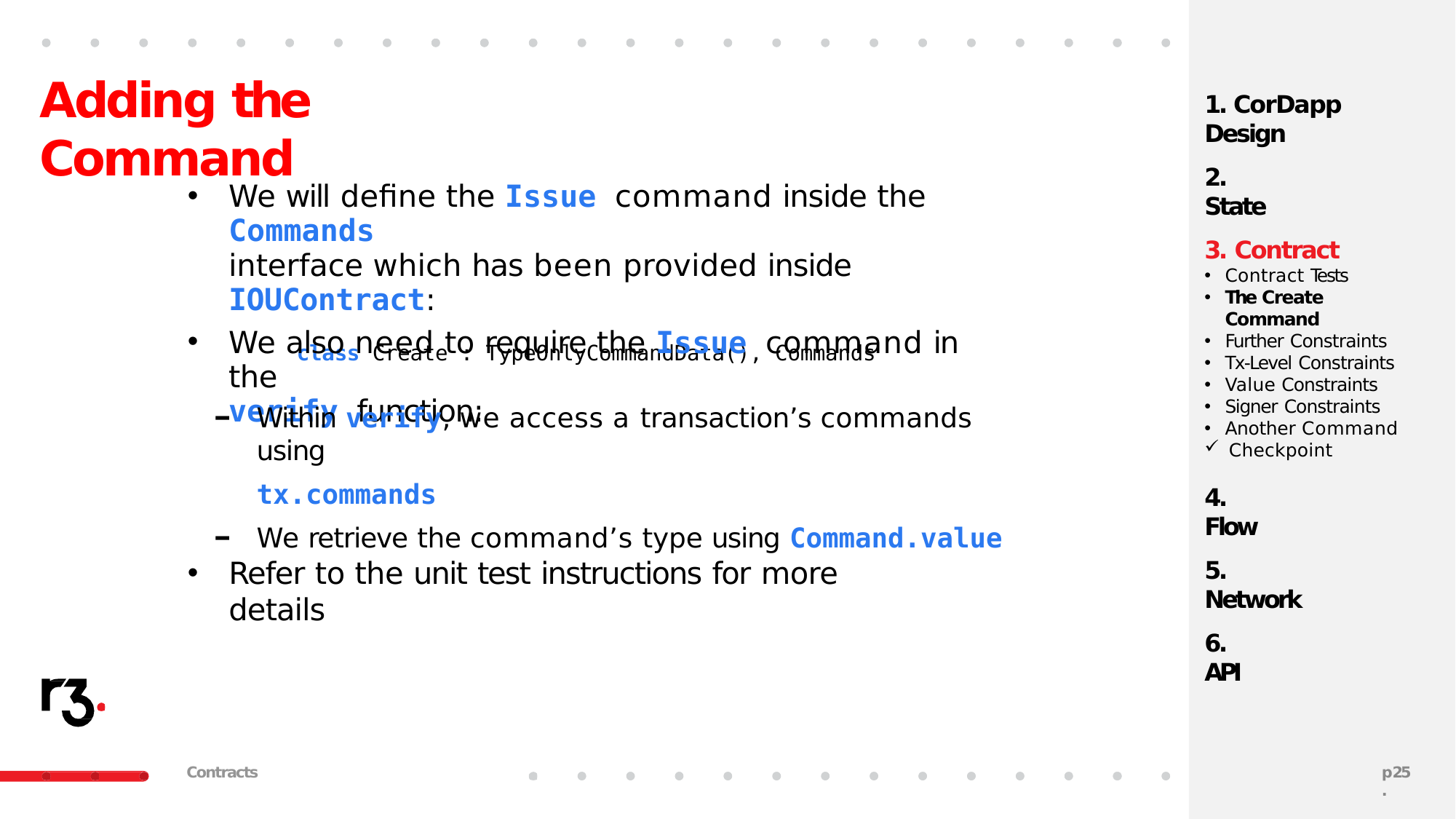

# Adding the Command
1. CorDapp Design
2. State
We will define the Issue command inside the Commands
interface which has been provided inside IOUContract:
class Create : TypeOnlyCommandData(), Commands
3. Contract
Contract Tests
The Create Command
Further Constraints
Tx-Level Constraints
Value Constraints
Signer Constraints
Another Command
Checkpoint
We also need to require the Issue command in the
verify function:
Within verify, we access a transaction’s commands using
tx.commands
We retrieve the command’s type using Command.value
4. Flow
Refer to the unit test instructions for more details
5. Network
6. API
Contracts
p25.